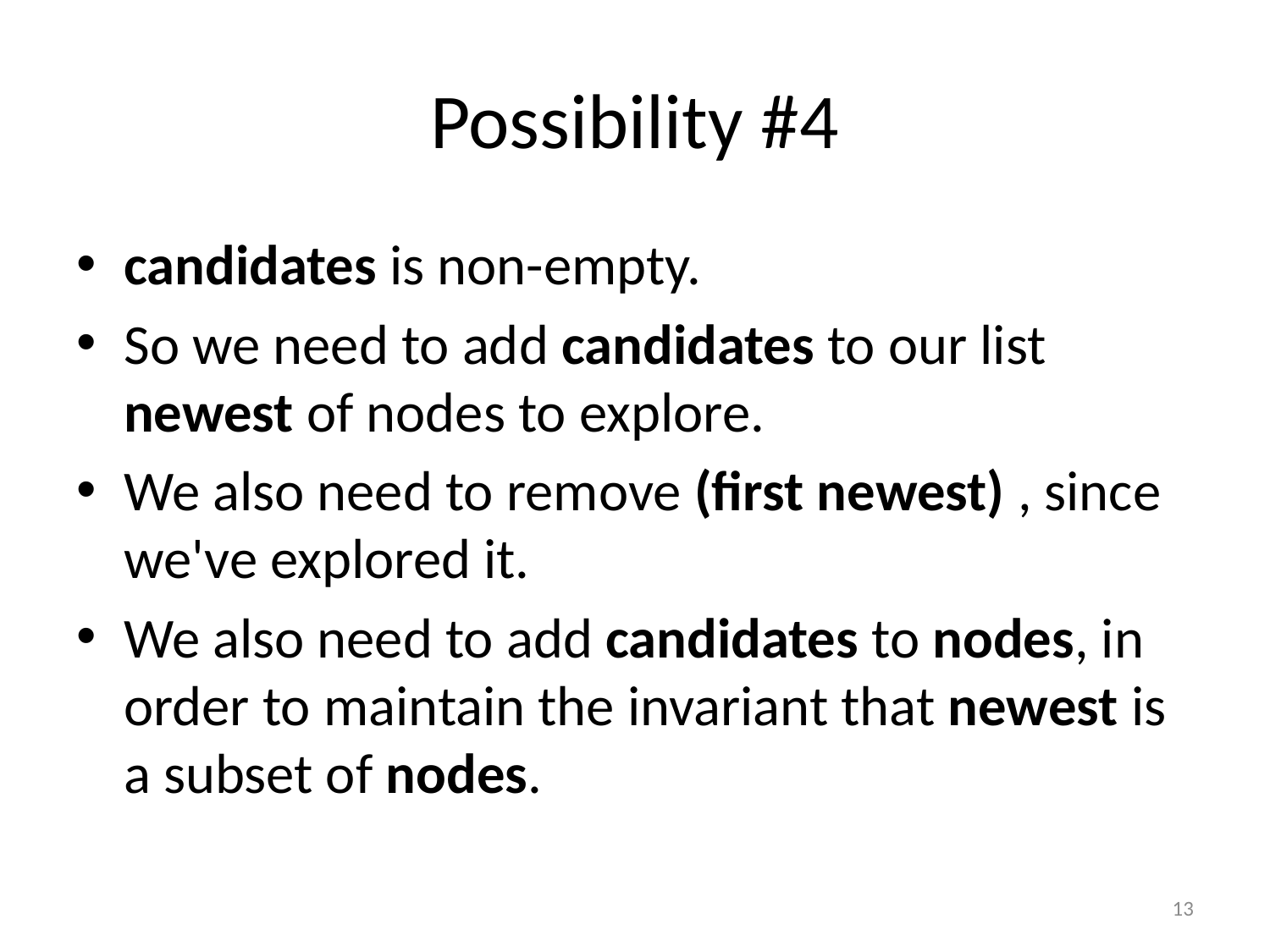

# Possibility #4
candidates is non-empty.
So we need to add candidates to our list newest of nodes to explore.
We also need to remove (first newest) , since we've explored it.
We also need to add candidates to nodes, in order to maintain the invariant that newest is a subset of nodes.
13